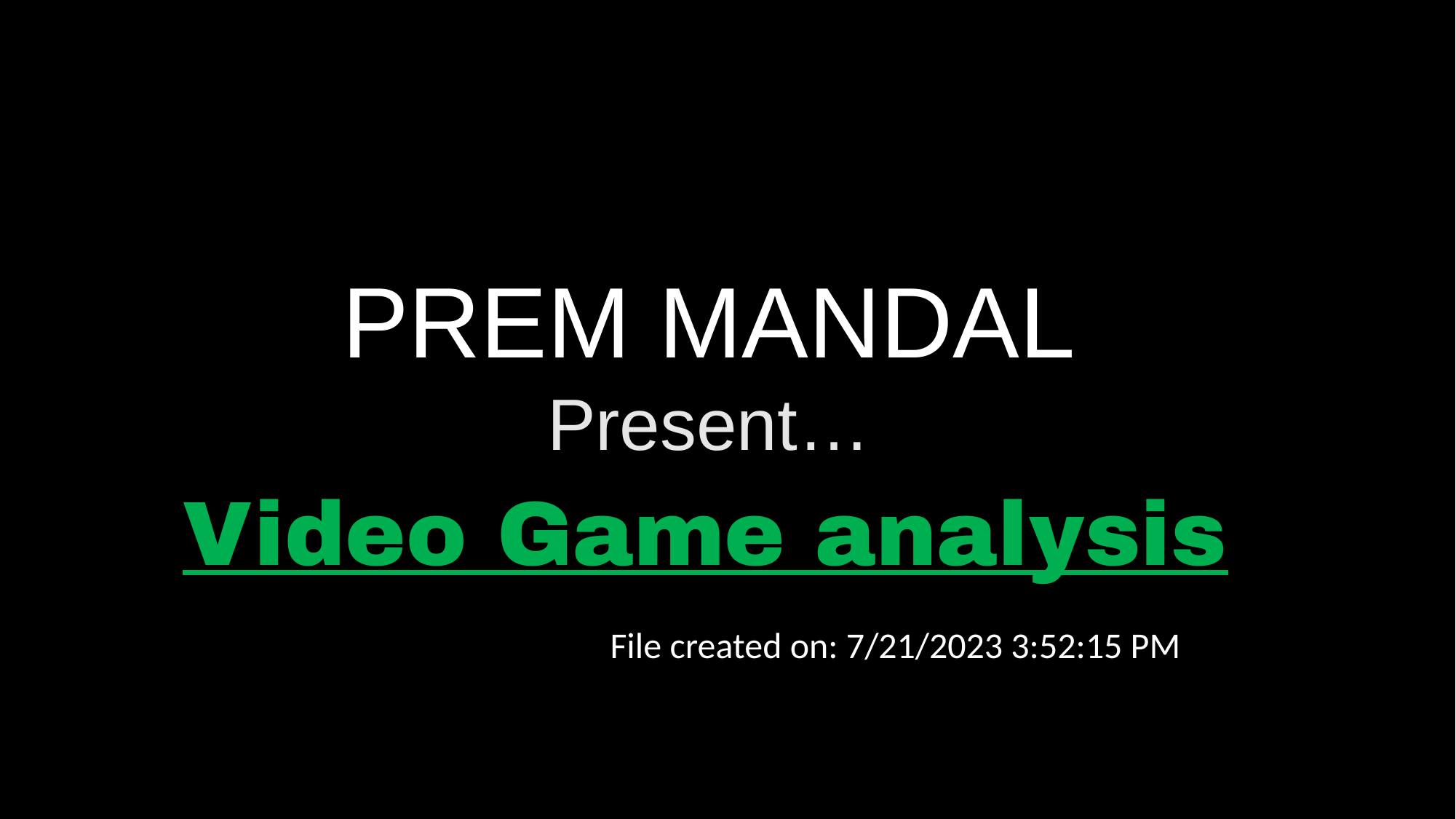

PREM MANDAL
Present…
# Video Game analysis
File created on: 7/21/2023 3:52:15 PM